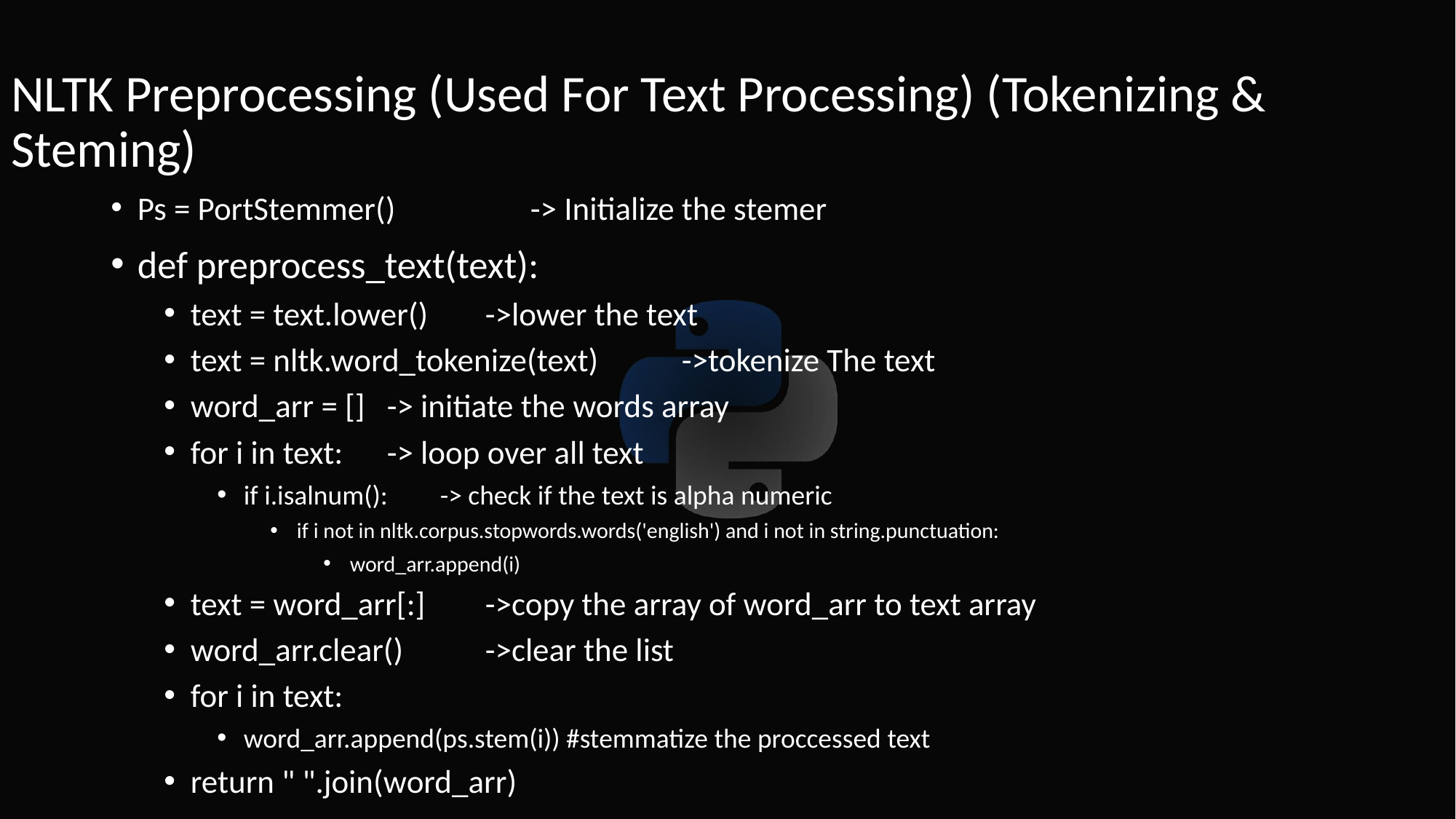

# NLTK Preprocessing (Used For Text Processing) (Tokenizing & Steming)
Ps = PortStemmer()               		-> Initialize the stemer
def preprocess_text(text):
text = text.lower() 			->lower the text
text = nltk.word_tokenize(text)  	->tokenize The text
word_arr = [] 				-> initiate the words array
for i in text: 				-> loop over all text
if i.isalnum(): 				-> check if the text is alpha numeric
if i not in nltk.corpus.stopwords.words('english') and i not in string.punctuation:
word_arr.append(i)
text = word_arr[:]  		->copy the array of word_arr to text array
word_arr.clear() 			->clear the list
for i in text:
word_arr.append(ps.stem(i)) #stemmatize the proccessed text
return " ".join(word_arr)